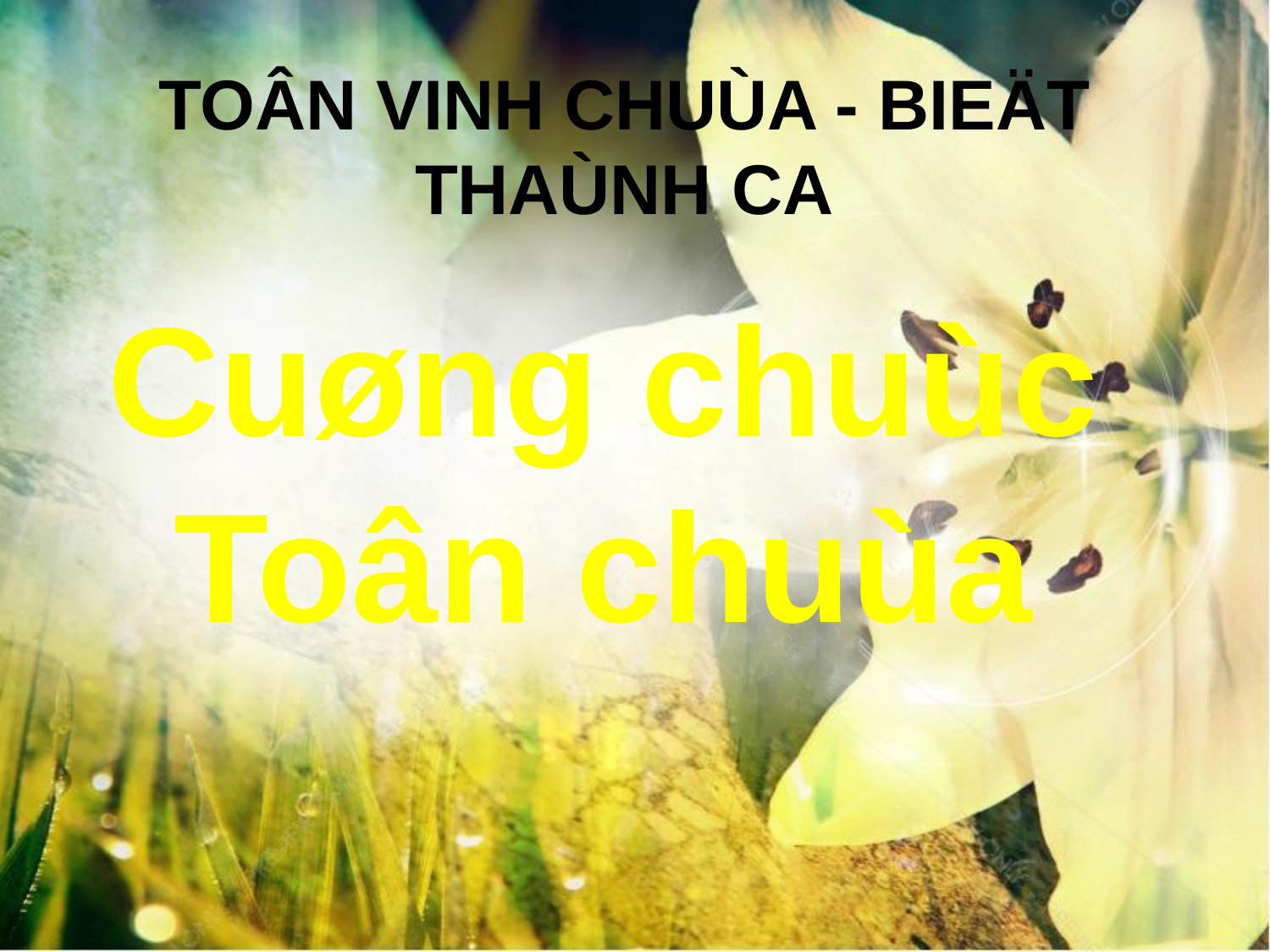

TOÂN VINH CHUÙA - BIEÄT THAÙNH CA
Cuøng chuùc
Toân chuùa